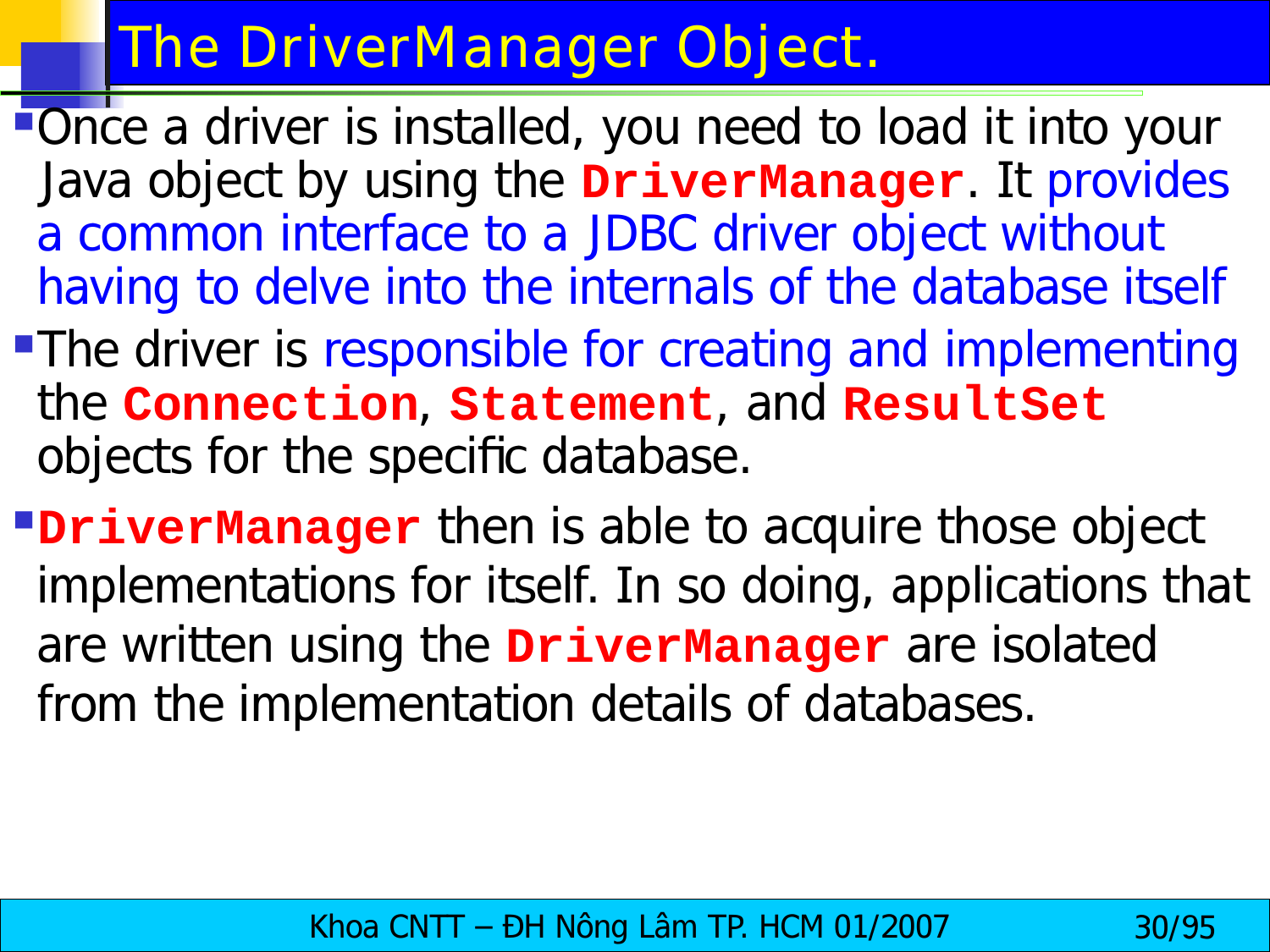

# The DriverManager Object.
Once a driver is installed, you need to load it into your Java object by using the DriverManager. It provides a common interface to a JDBC driver object without having to delve into the internals of the database itself
The driver is responsible for creating and implementing the Connection, Statement, and ResultSet objects for the specific database.
DriverManager then is able to acquire those object implementations for itself. In so doing, applications that are written using the DriverManager are isolated from the implementation details of databases.